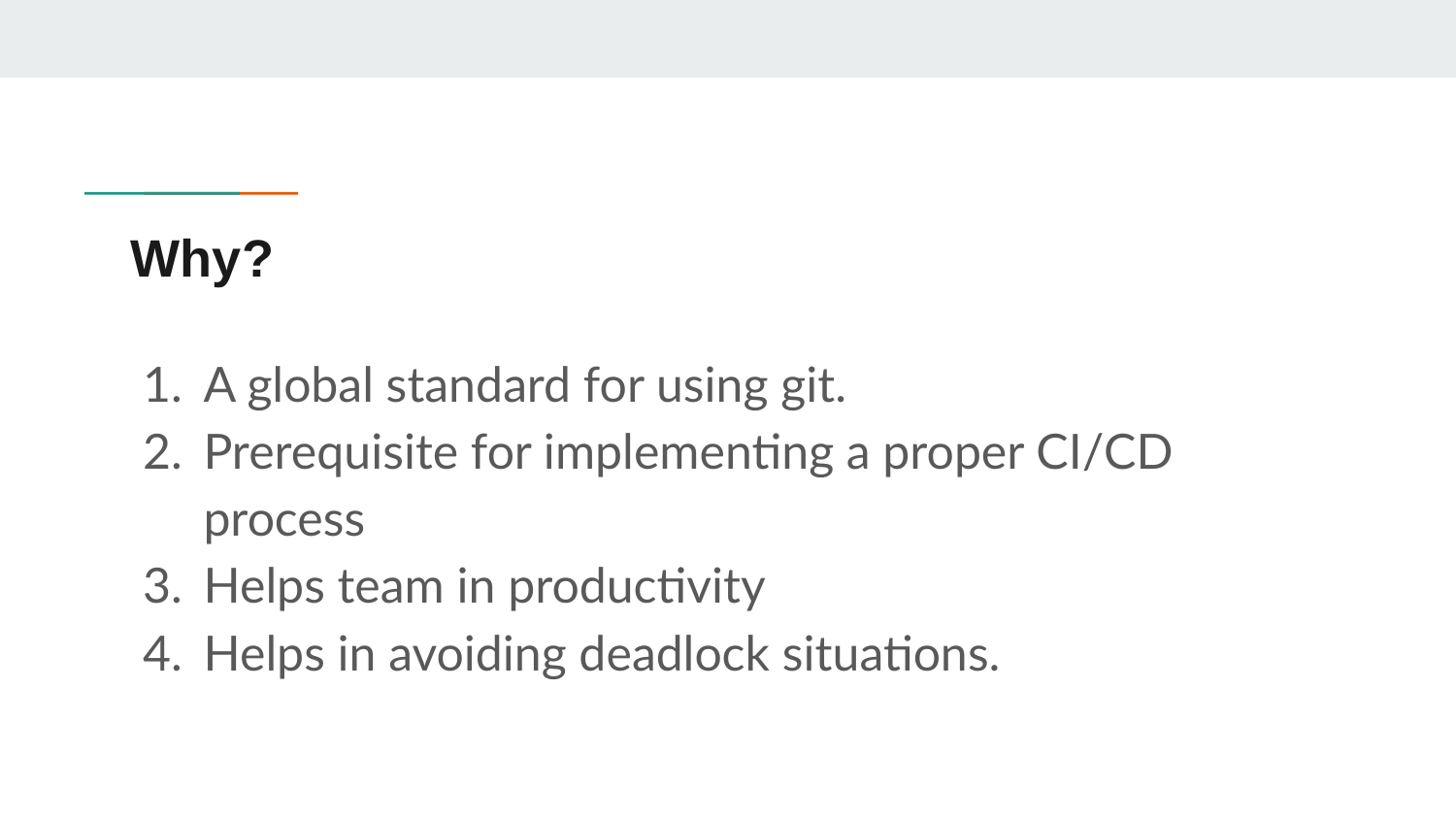

# Why?
A global standard for using git.
Prerequisite for implementing a proper CI/CD process
Helps team in productivity
Helps in avoiding deadlock situations.